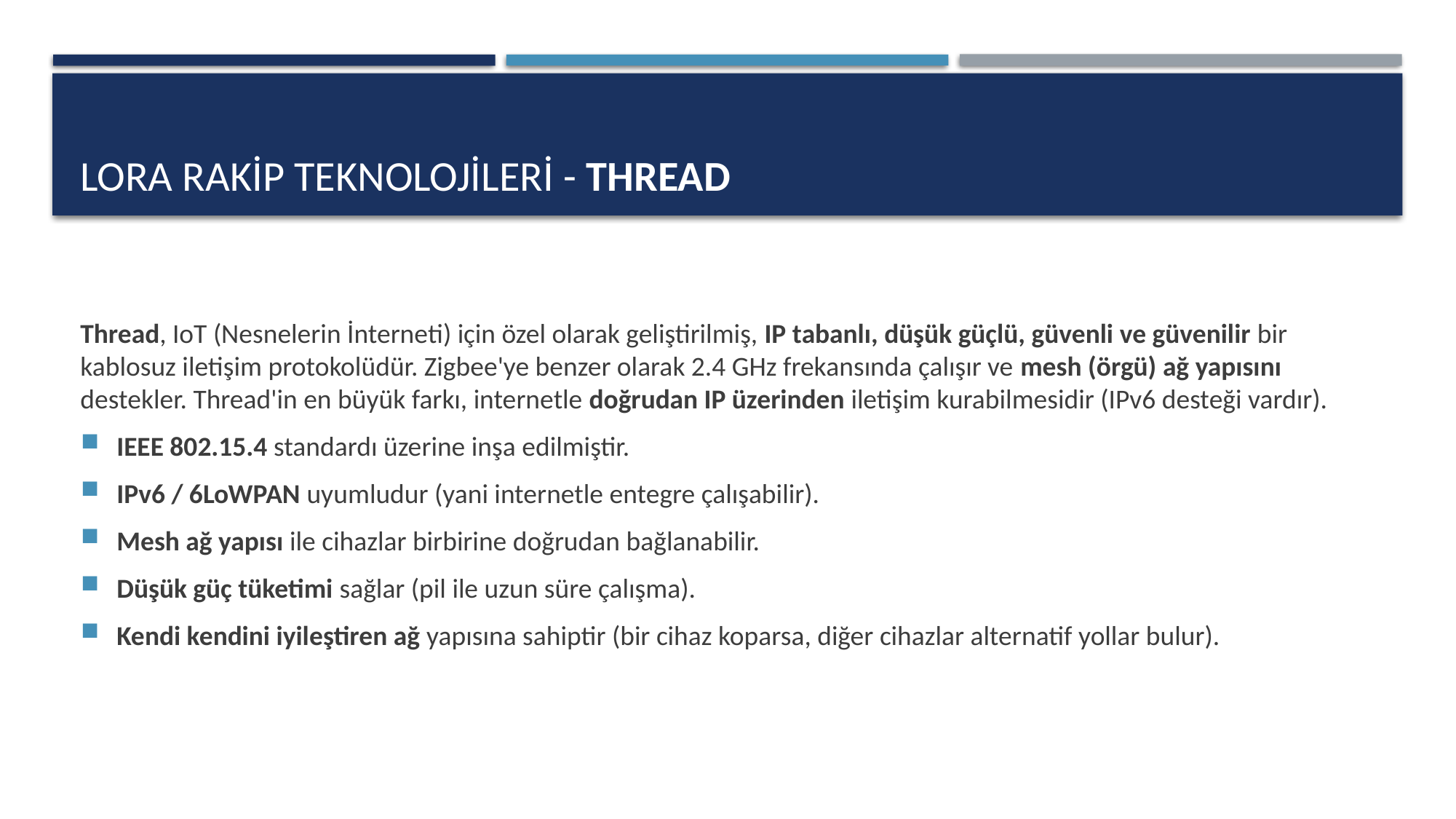

# LORA Rakip Teknolojileri - Thread
Thread, IoT (Nesnelerin İnterneti) için özel olarak geliştirilmiş, IP tabanlı, düşük güçlü, güvenli ve güvenilir bir kablosuz iletişim protokolüdür. Zigbee'ye benzer olarak 2.4 GHz frekansında çalışır ve mesh (örgü) ağ yapısını destekler. Thread'in en büyük farkı, internetle doğrudan IP üzerinden iletişim kurabilmesidir (IPv6 desteği vardır).
IEEE 802.15.4 standardı üzerine inşa edilmiştir.
IPv6 / 6LoWPAN uyumludur (yani internetle entegre çalışabilir).
Mesh ağ yapısı ile cihazlar birbirine doğrudan bağlanabilir.
Düşük güç tüketimi sağlar (pil ile uzun süre çalışma).
Kendi kendini iyileştiren ağ yapısına sahiptir (bir cihaz koparsa, diğer cihazlar alternatif yollar bulur).